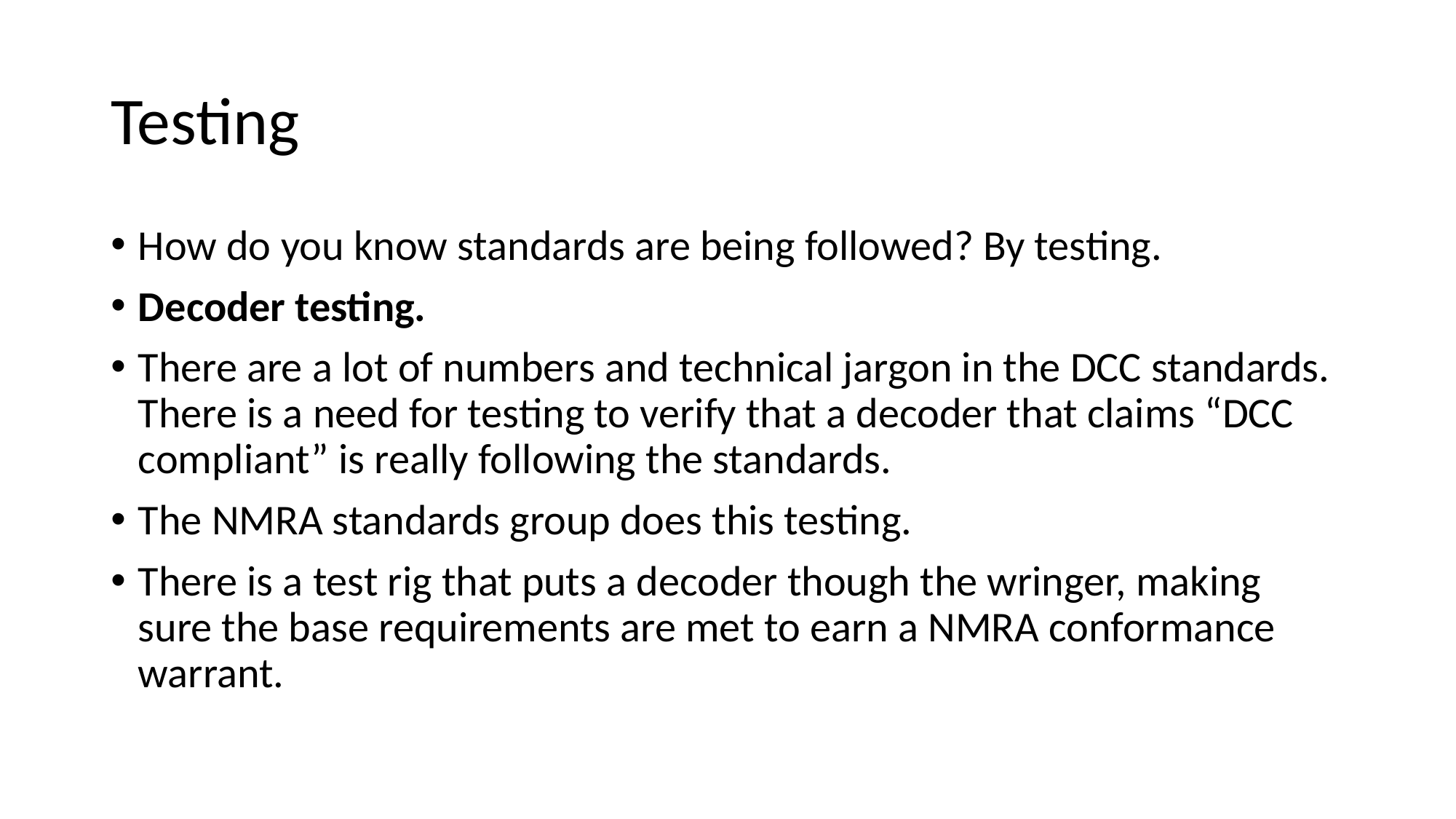

# Testing
How do you know standards are being followed? By testing.
Decoder testing.
There are a lot of numbers and technical jargon in the DCC standards. There is a need for testing to verify that a decoder that claims “DCC compliant” is really following the standards.
The NMRA standards group does this testing.
There is a test rig that puts a decoder though the wringer, making sure the base requirements are met to earn a NMRA conformance warrant.